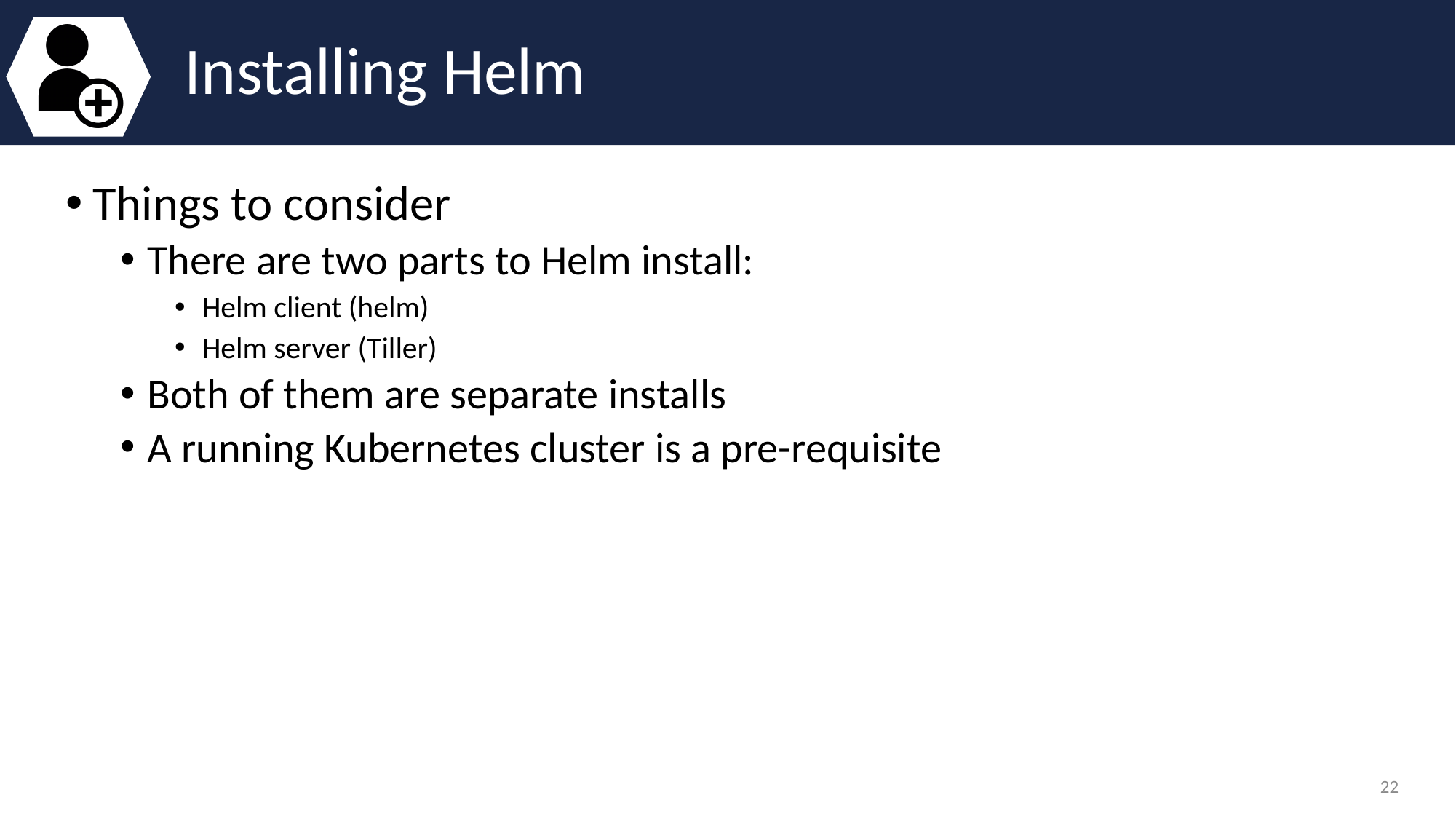

# Installing Helm
Things to consider
There are two parts to Helm install:
Helm client (helm)
Helm server (Tiller)
Both of them are separate installs
A running Kubernetes cluster is a pre-requisite
22